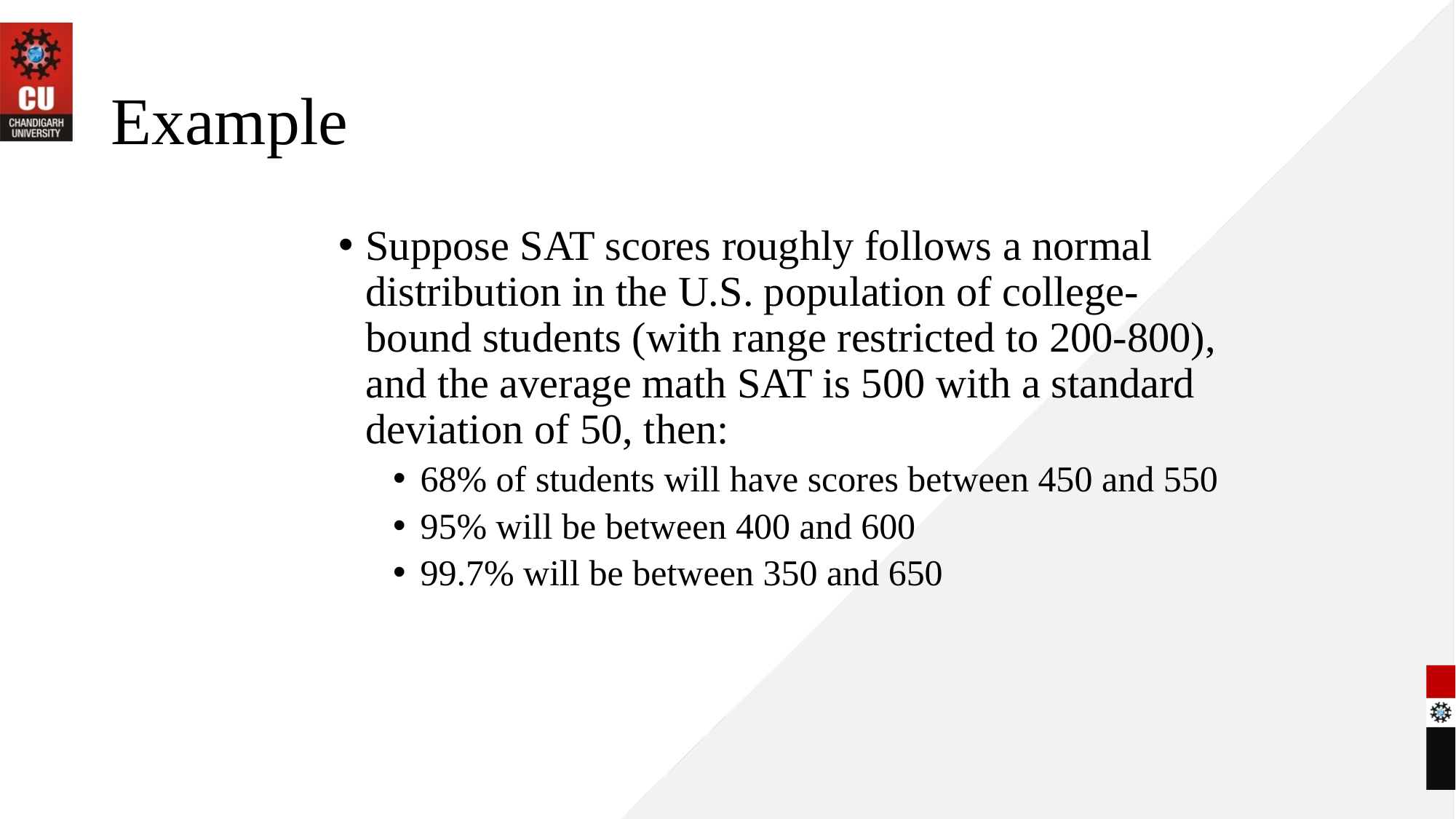

# Example
Suppose SAT scores roughly follows a normal distribution in the U.S. population of college-bound students (with range restricted to 200-800), and the average math SAT is 500 with a standard deviation of 50, then:
68% of students will have scores between 450 and 550
95% will be between 400 and 600
99.7% will be between 350 and 650